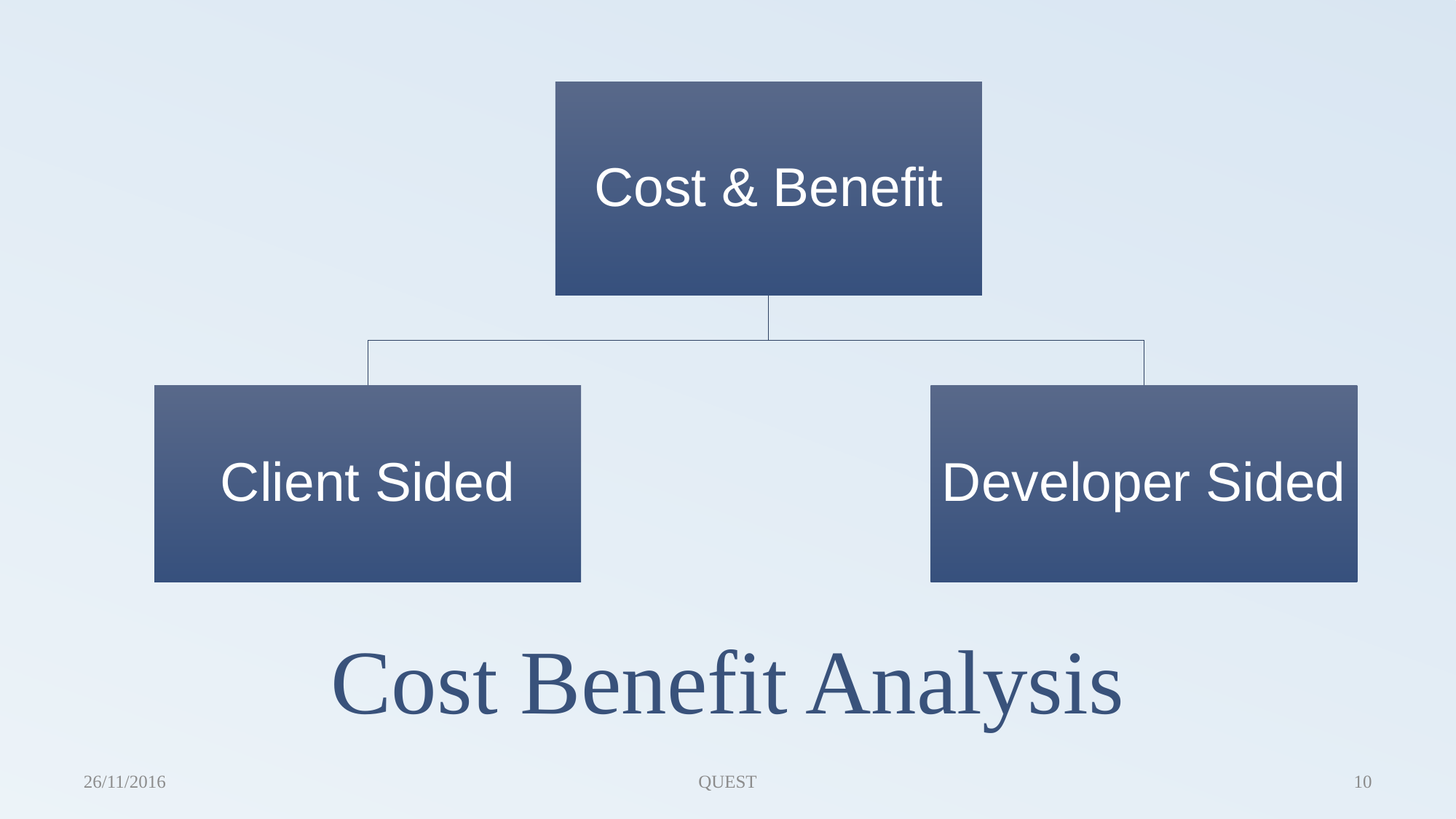

Cost & Benefit
Client Sided
Developer Sided
# Cost Benefit Analysis
26/11/2016
QUEST
10